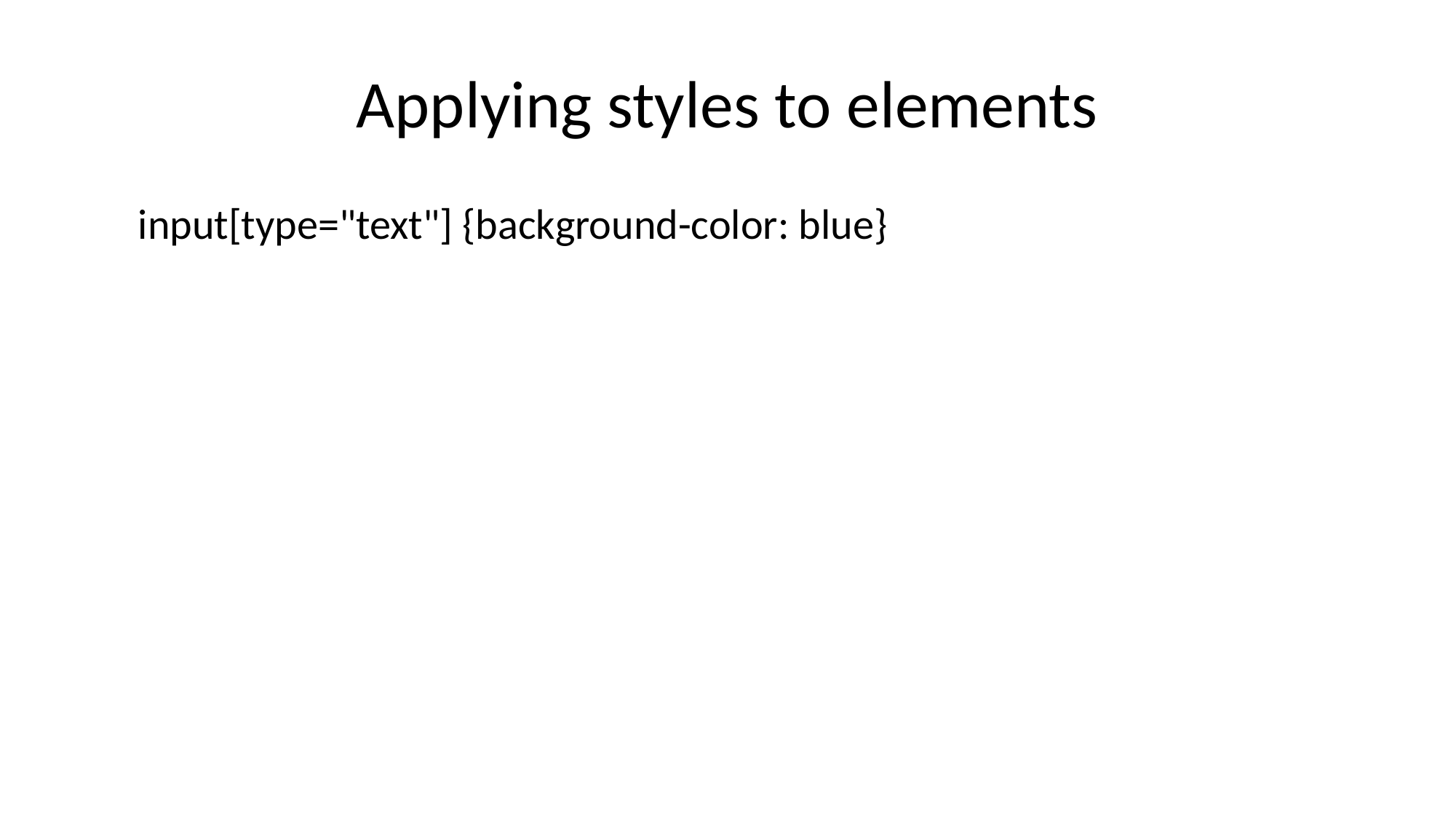

# Applying styles to elements
input[type="text"] {background-color: blue}